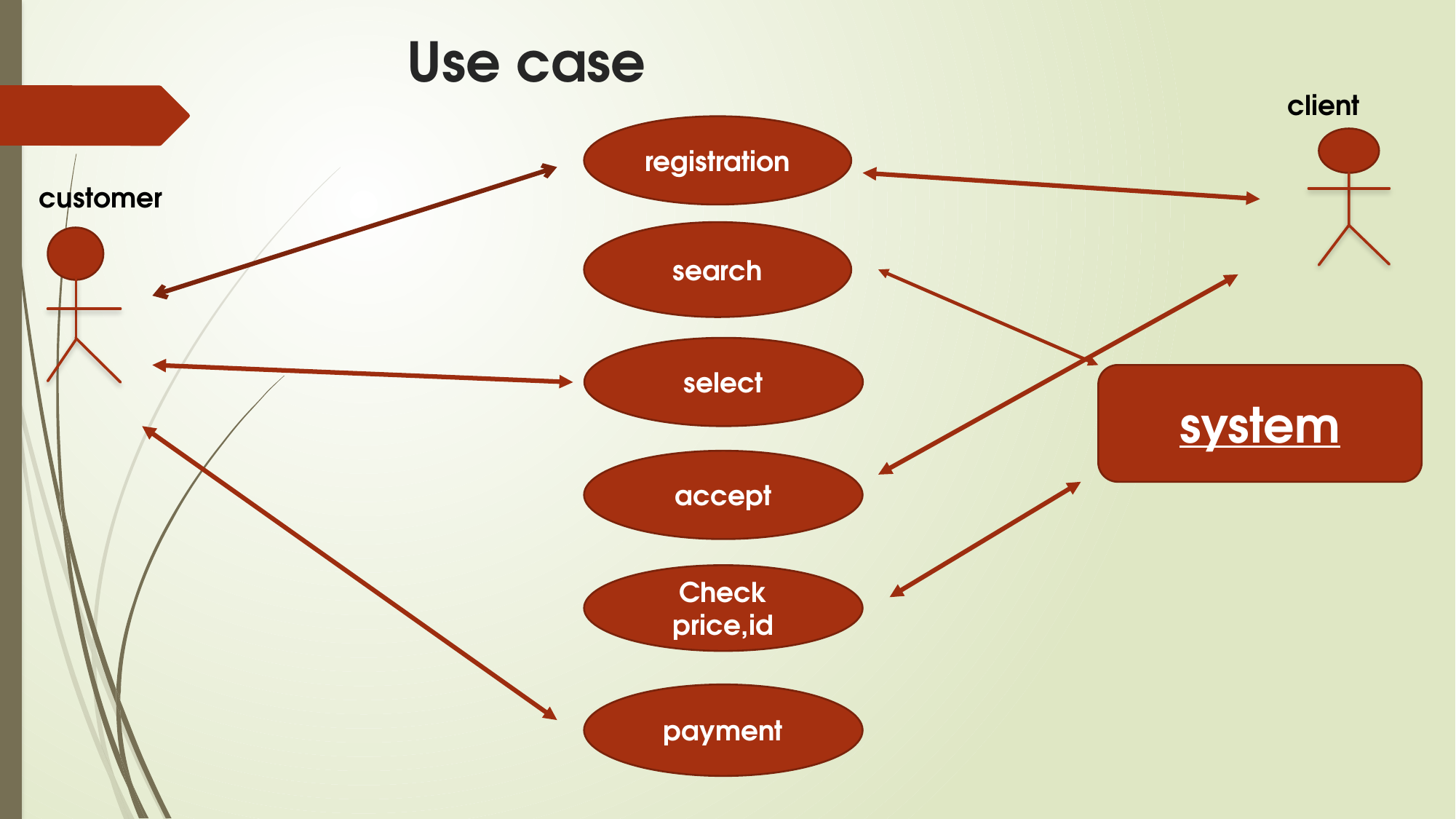

# Use case

client
registration

customer
search

select
system
accept
Check price,id
payment